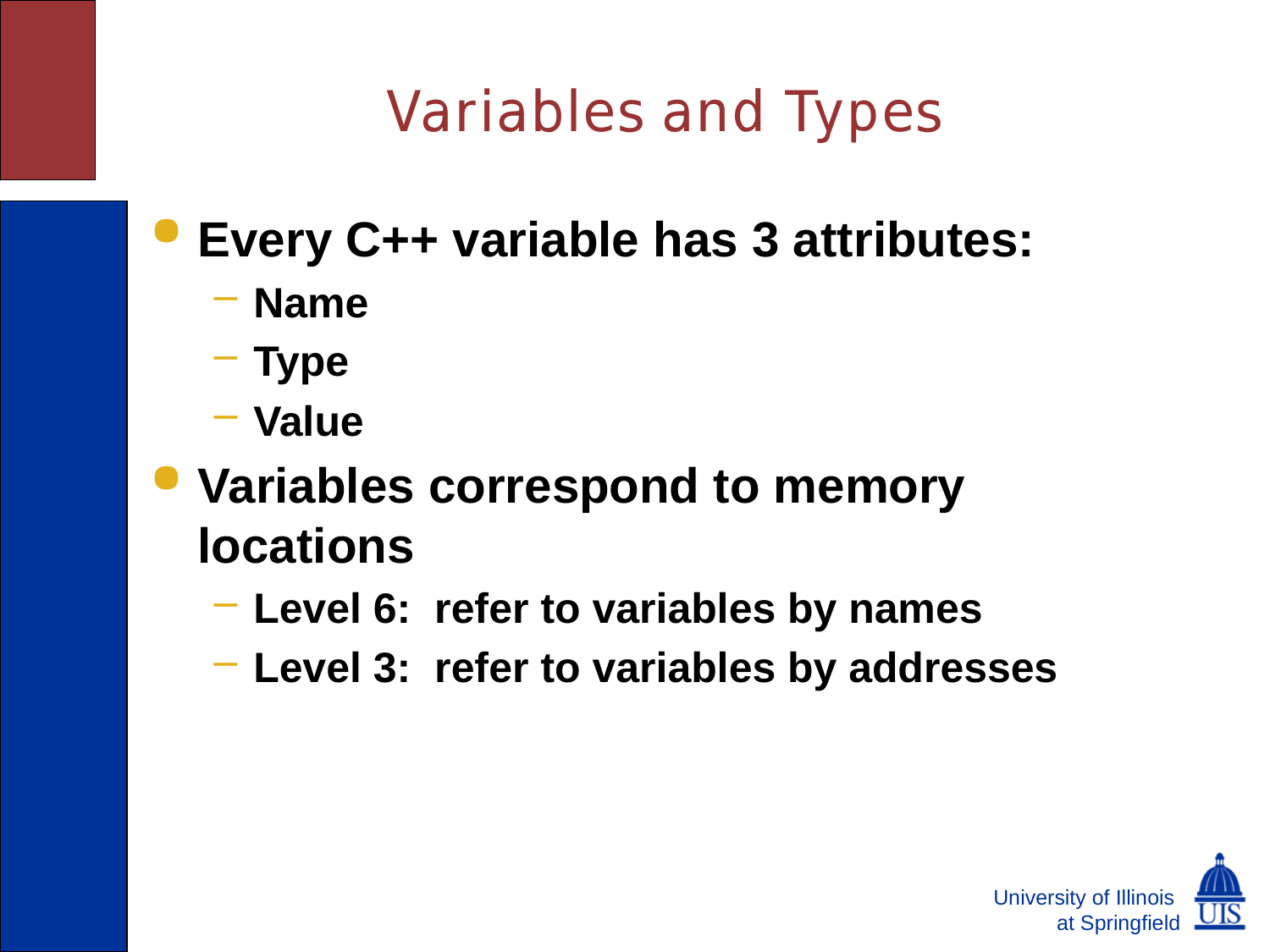

Variables and Types
Every C++ variable has 3 attributes:
Name
Type
Value
Variables correspond to memory locations
Level 6:  refer to variables by names
Level 3:  refer to variables by addresses